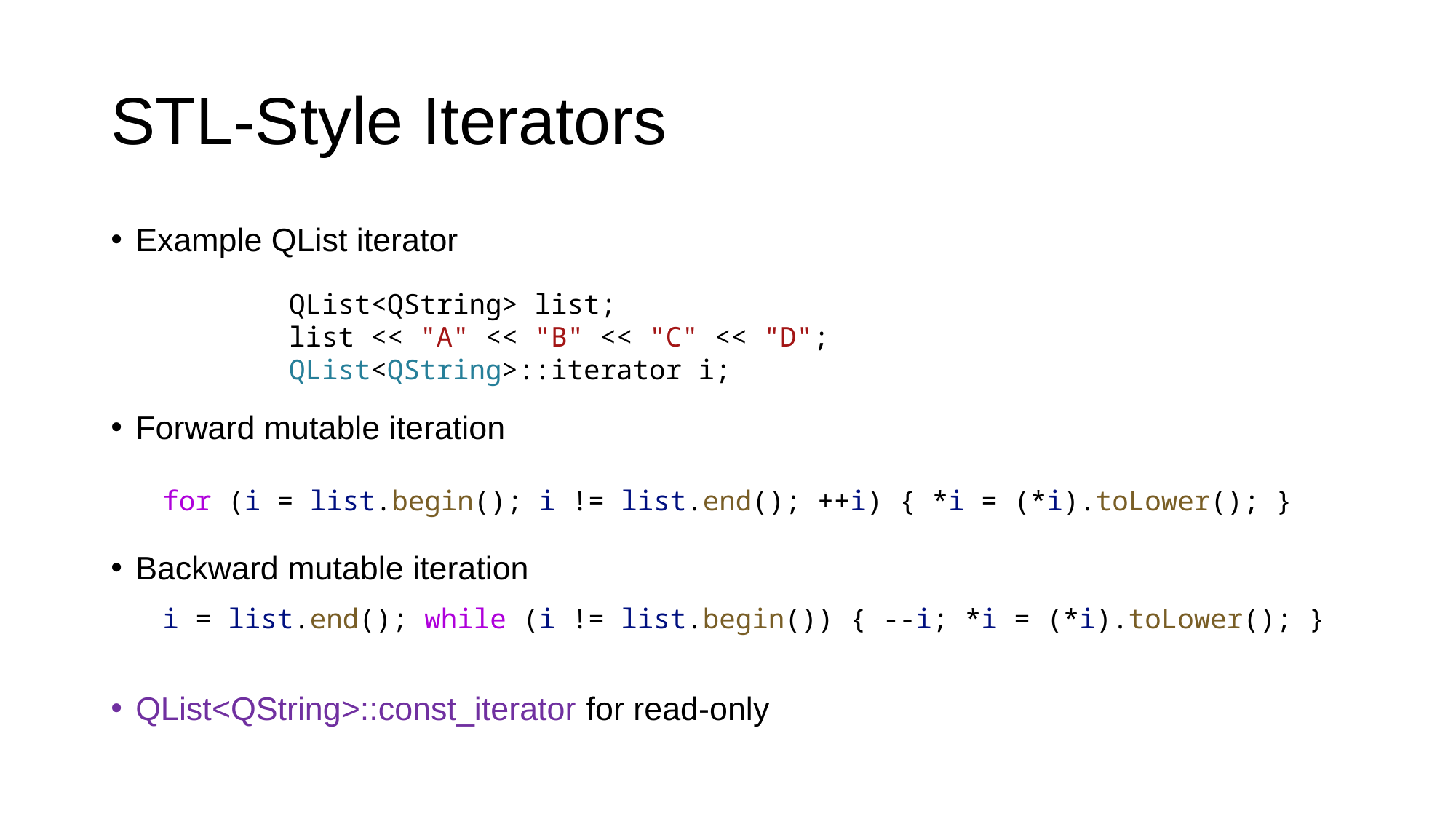

# STL-Style Iterators
Example QList iterator

Forward mutable iteration

Backward mutable iteration

QList<QString>::const_iterator for read-only
QList<QString> list;
list << "A" << "B" << "C" << "D";
QList<QString>::iterator i;
for (i = list.begin(); i != list.end(); ++i) { *i = (*i).toLower(); }
i = list.end(); while (i != list.begin()) { --i; *i = (*i).toLower(); }